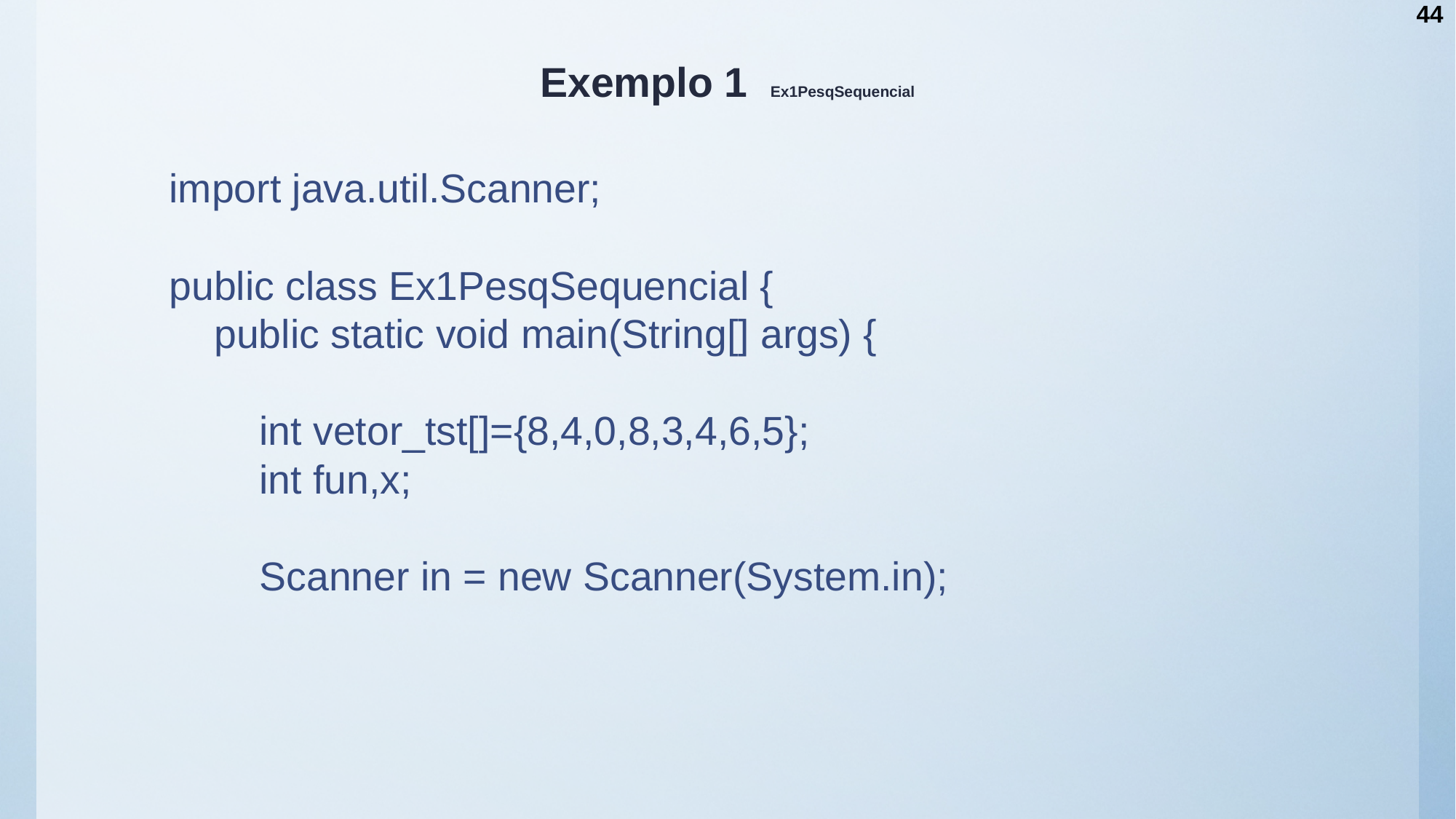

44
# Exemplo 1  Ex1PesqSequencial
import java.util.Scanner;

public class Ex1PesqSequencial {
    public static void main(String[] args) {

        int vetor_tst[]={8,4,0,8,3,4,6,5};
        int fun,x;

        Scanner in = new Scanner(System.in);